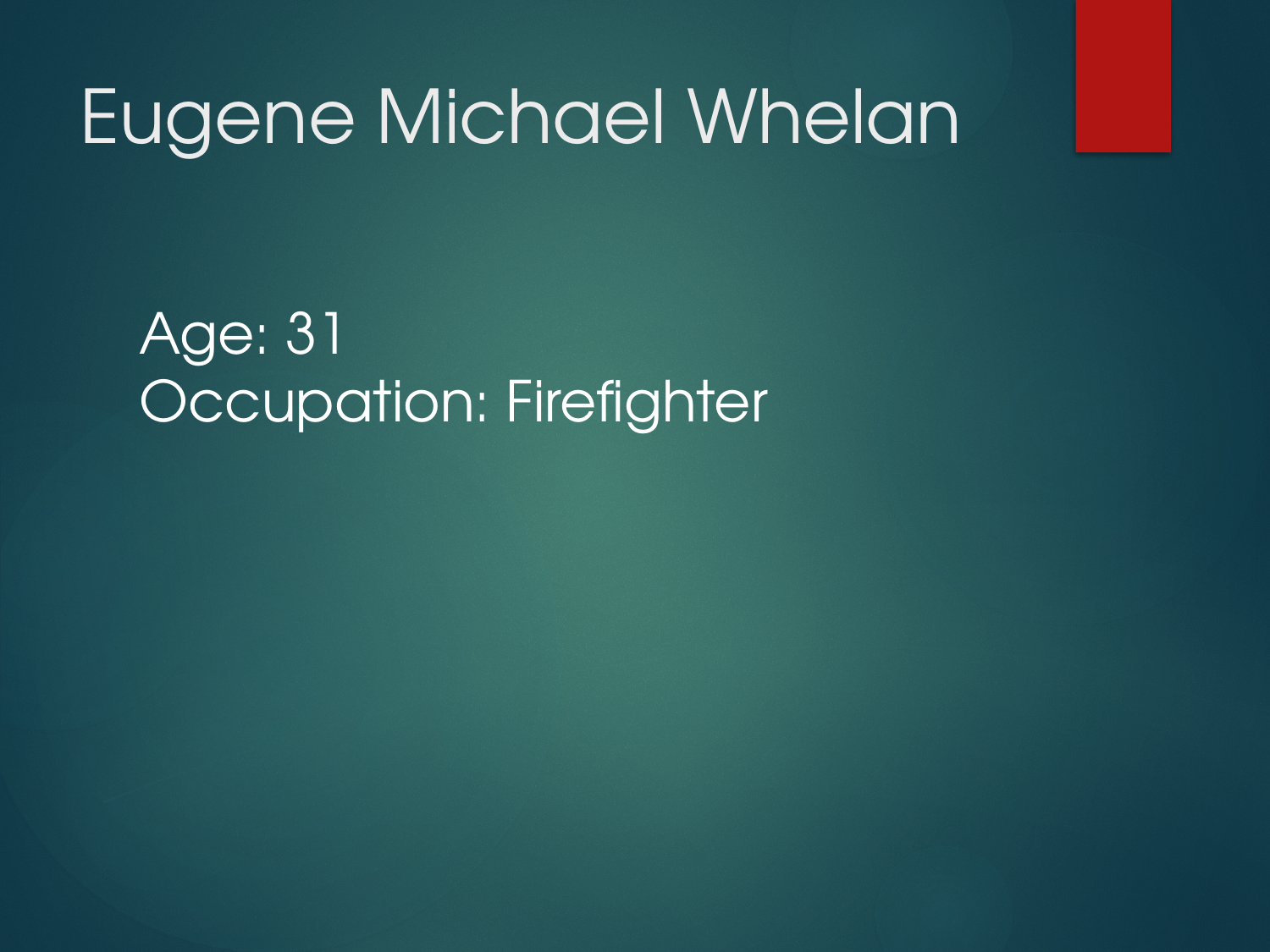

# Eugene Michael Whelan

Age: 31
Occupation: Firefighter